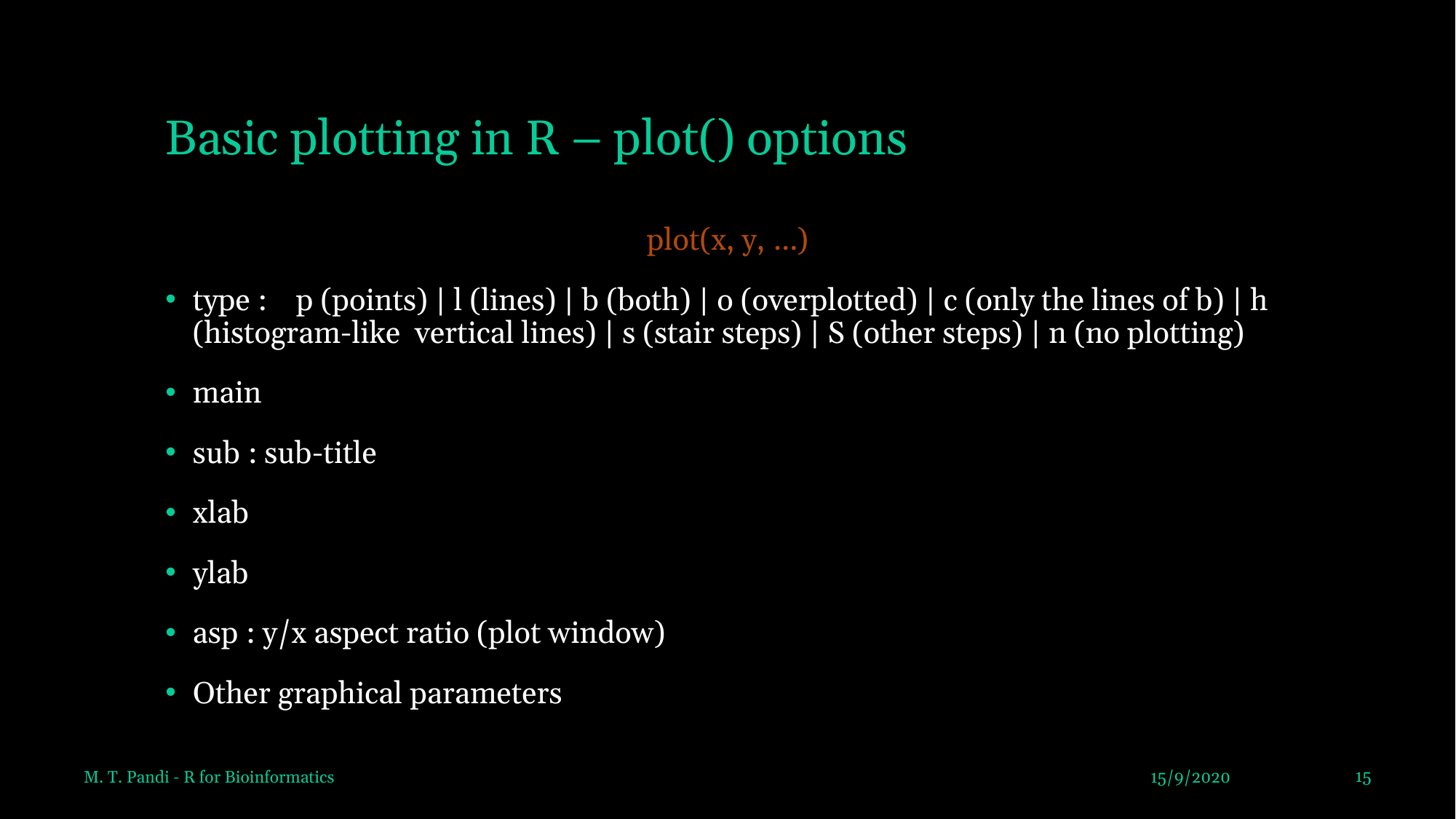

# Basic plotting in R – plot() options
plot(x, y, …)
type :    p (points) | l (lines) | b (both) | o (overplotted) | c (only the lines of b) | h (histogram-like  vertical lines) | s (stair steps) | S (other steps) | n (no plotting)
main
sub : sub-title
xlab
ylab
asp : y/x aspect ratio (plot window)
Other graphical parameters
M. T. Pandi - R for Bioinformatics
15/9/2020
15